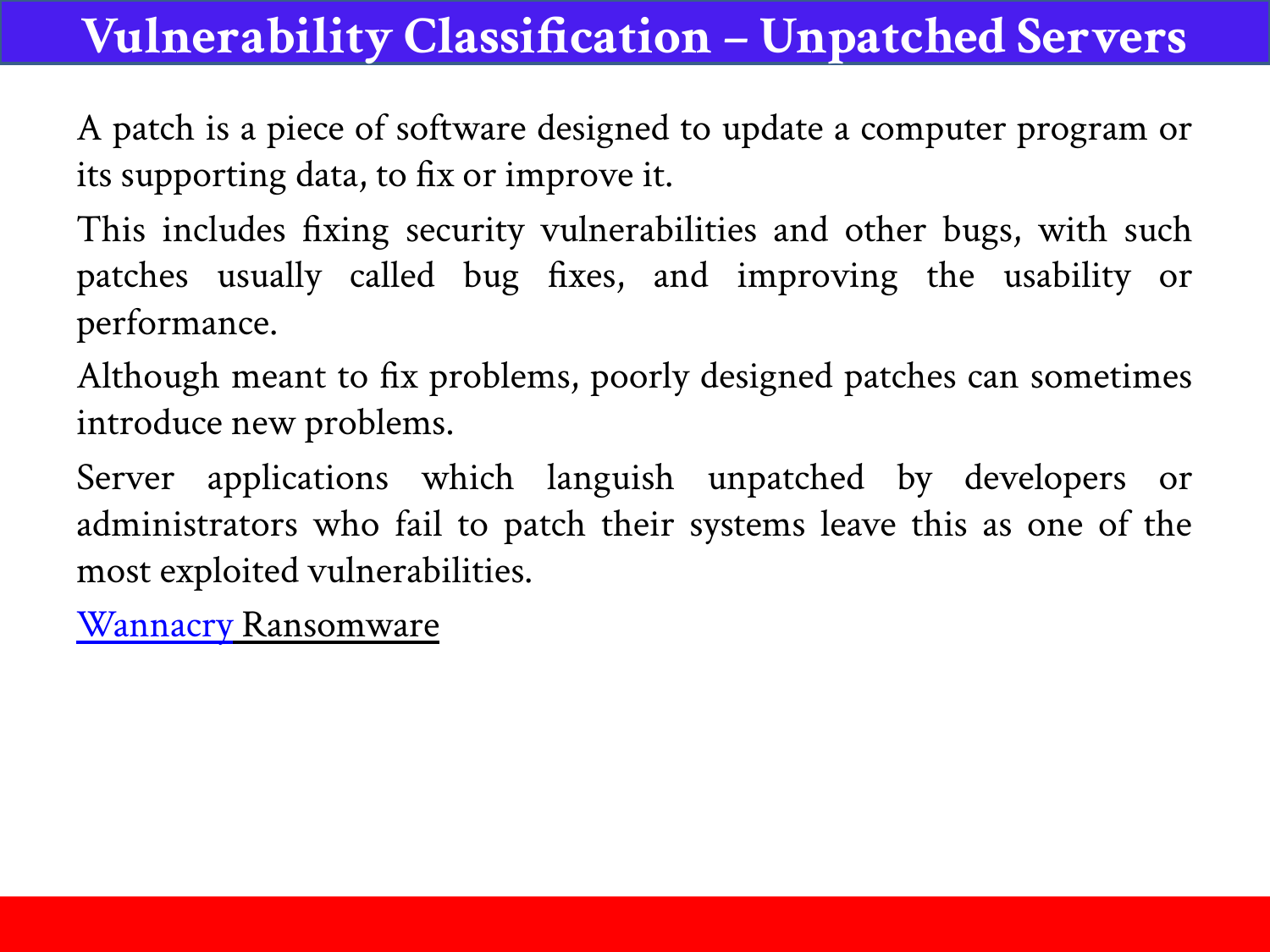

Vulnerability Classification – Unpatched Servers
A patch is a piece of software designed to update a computer program or its supporting data, to fix or improve it.
This includes fixing security vulnerabilities and other bugs, with such patches usually called bug fixes, and improving the usability or performance.
Although meant to fix problems, poorly designed patches can sometimes introduce new problems.
Server applications which languish unpatched by developers or administrators who fail to patch their systems leave this as one of the most exploited vulnerabilities.
Wannacry Ransomware